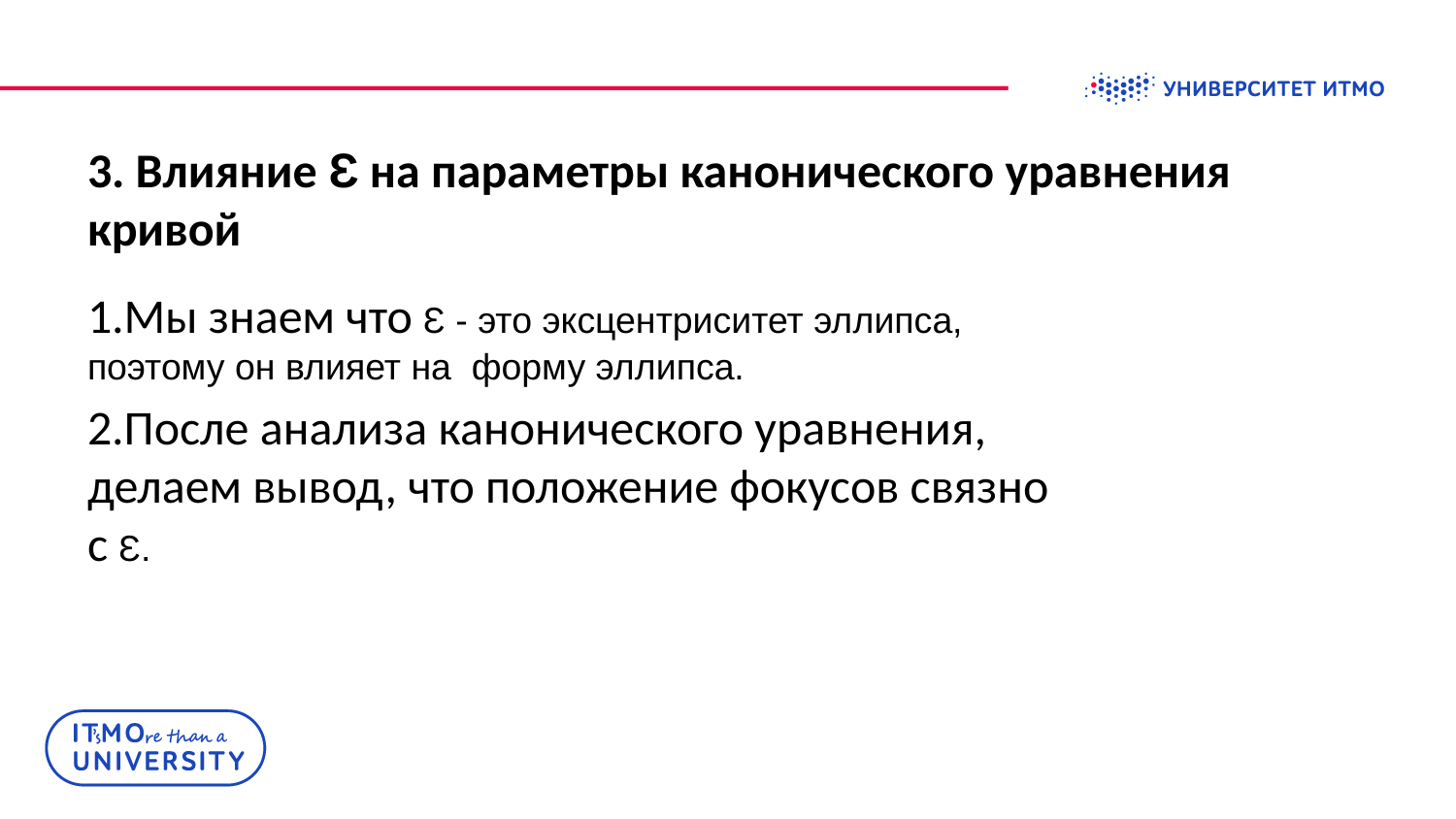

Колонтитул
# 3. Влияние Ɛ на параметры канонического уравнения кривой
1.Мы знаем что Ɛ - это эксцентриситет эллипса, поэтому он влияет на  форму эллипса.
2.После анализа канонического уравнения, делаем вывод, что положение фокусов связно с Ɛ.